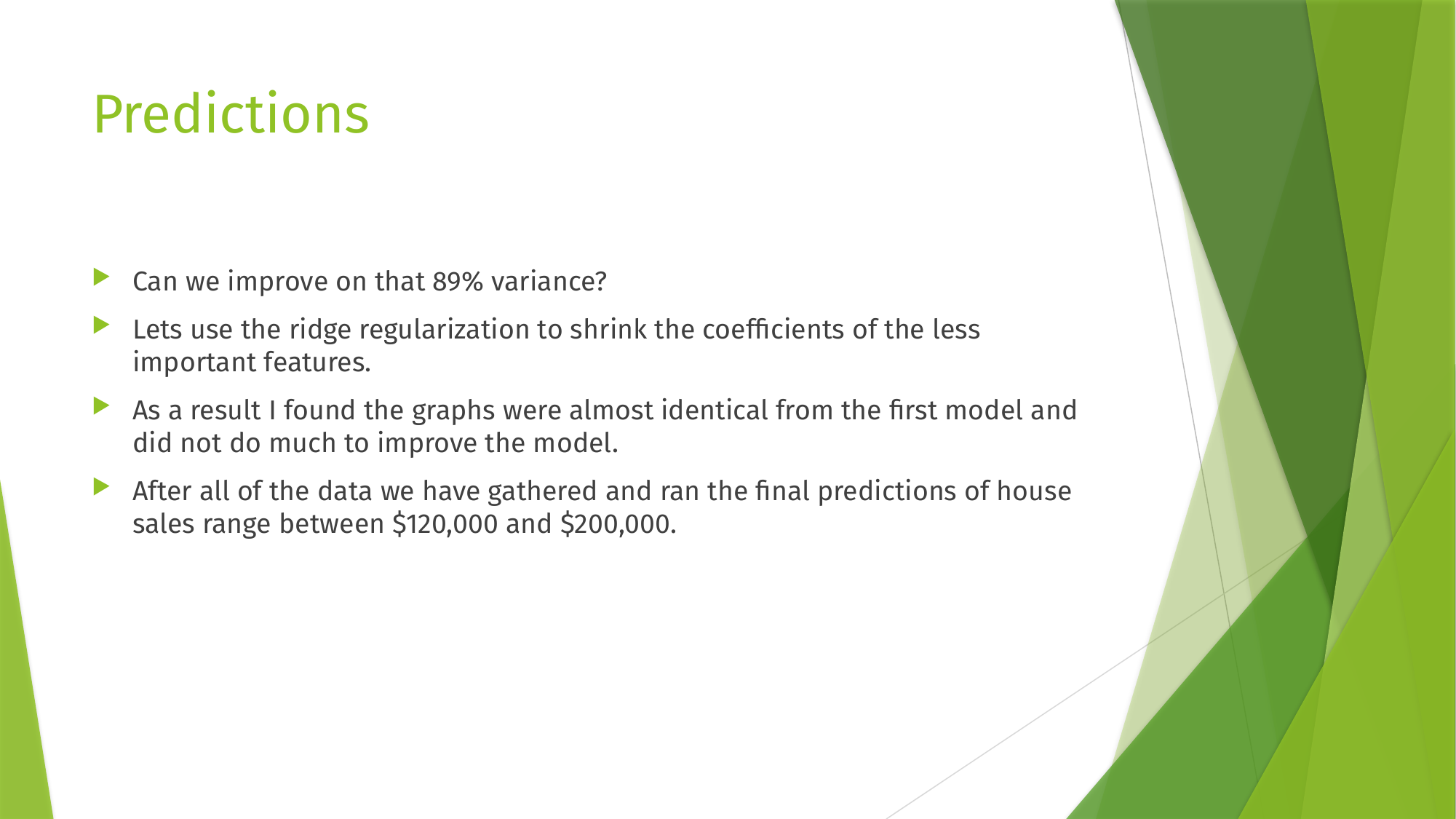

# Predictions
Can we improve on that 89% variance?
Lets use the ridge regularization to shrink the coefficients of the less important features.
As a result I found the graphs were almost identical from the first model and did not do much to improve the model.
After all of the data we have gathered and ran the final predictions of house sales range between $120,000 and $200,000.